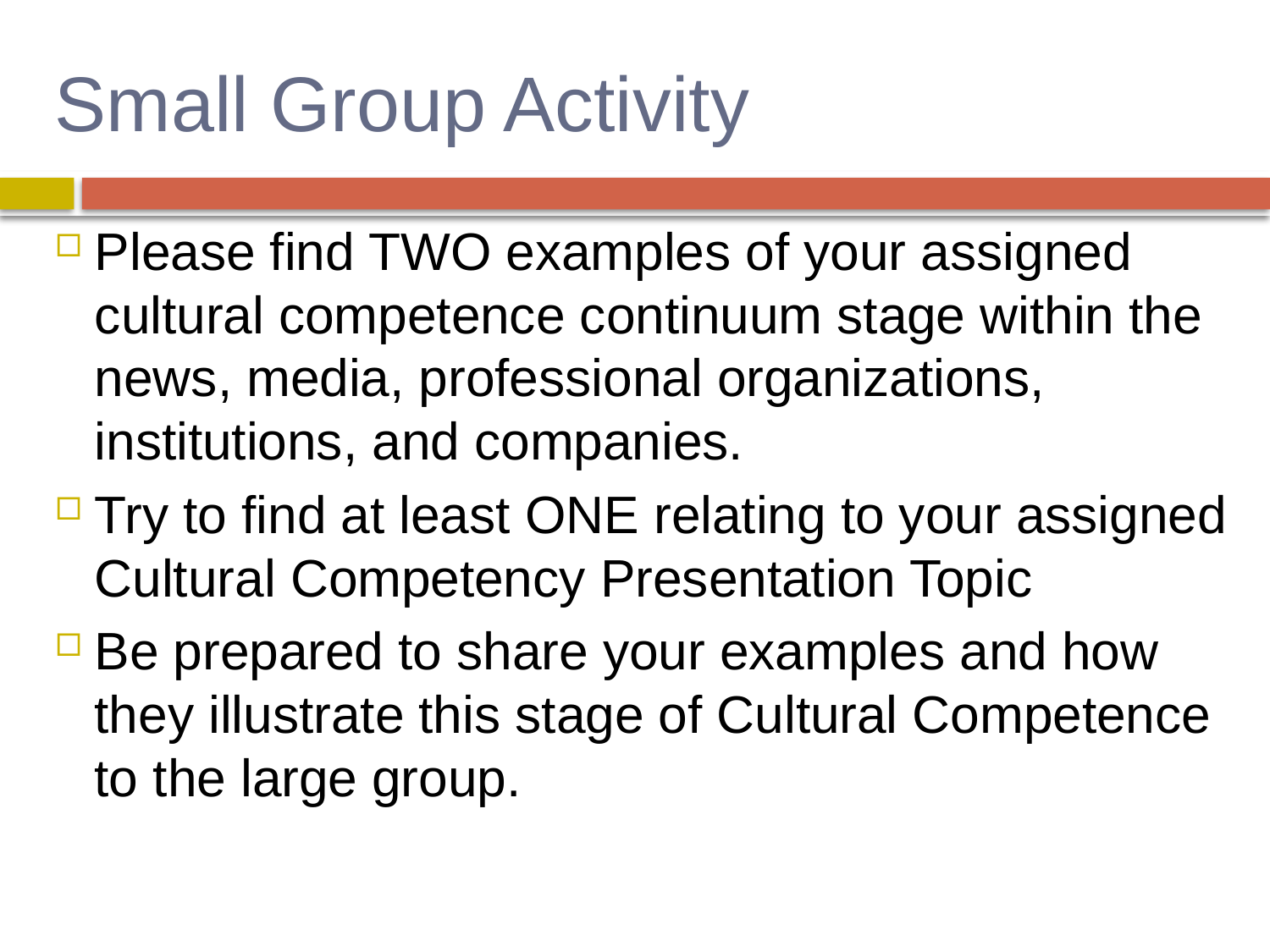

# Small Group Activity
Please find TWO examples of your assigned cultural competence continuum stage within the news, media, professional organizations, institutions, and companies.
Try to find at least ONE relating to your assigned Cultural Competency Presentation Topic
Be prepared to share your examples and how they illustrate this stage of Cultural Competence to the large group.